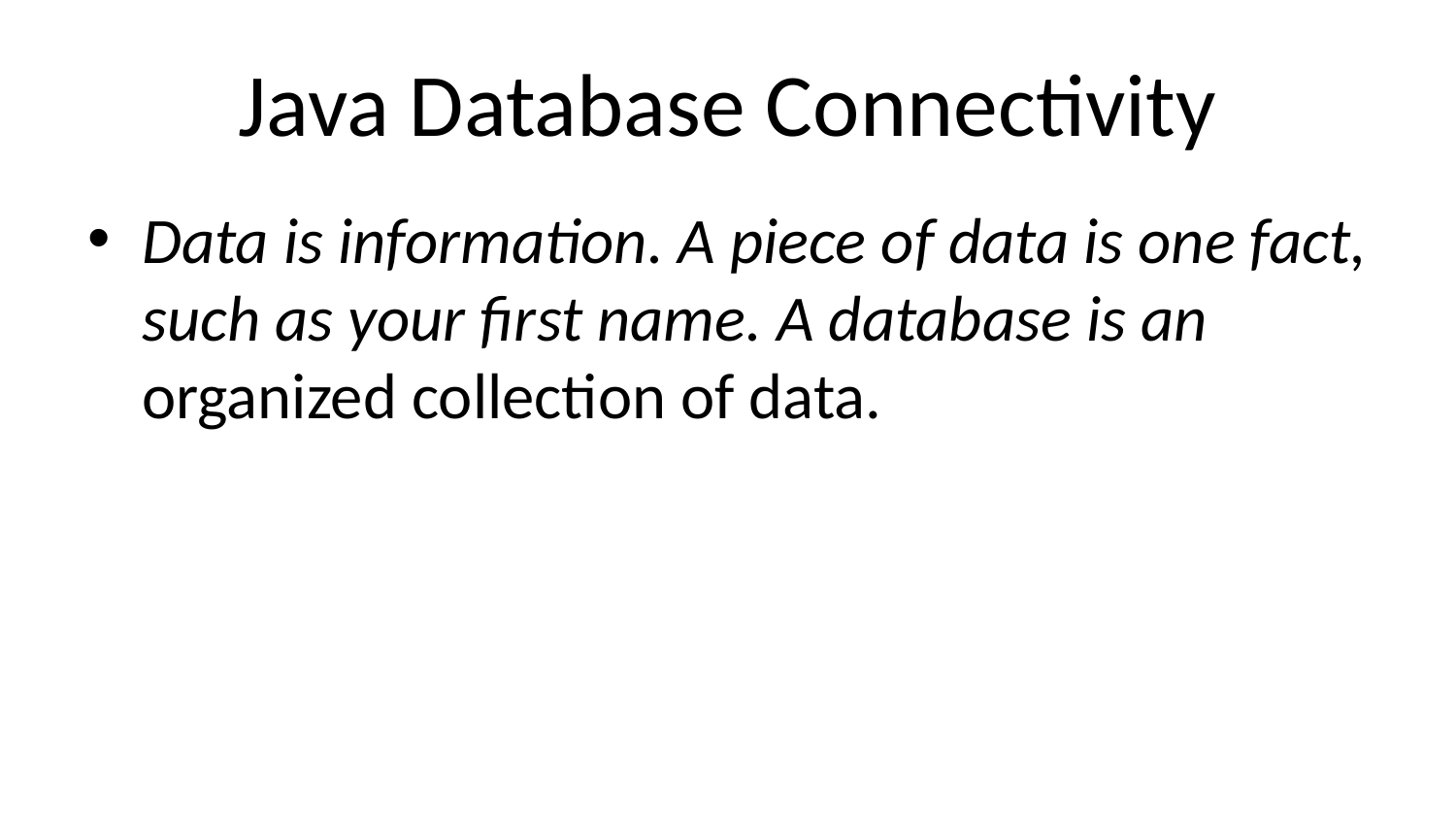

# Java Database Connectivity
Data is information. A piece of data is one fact, such as your first name. A database is an organized collection of data.